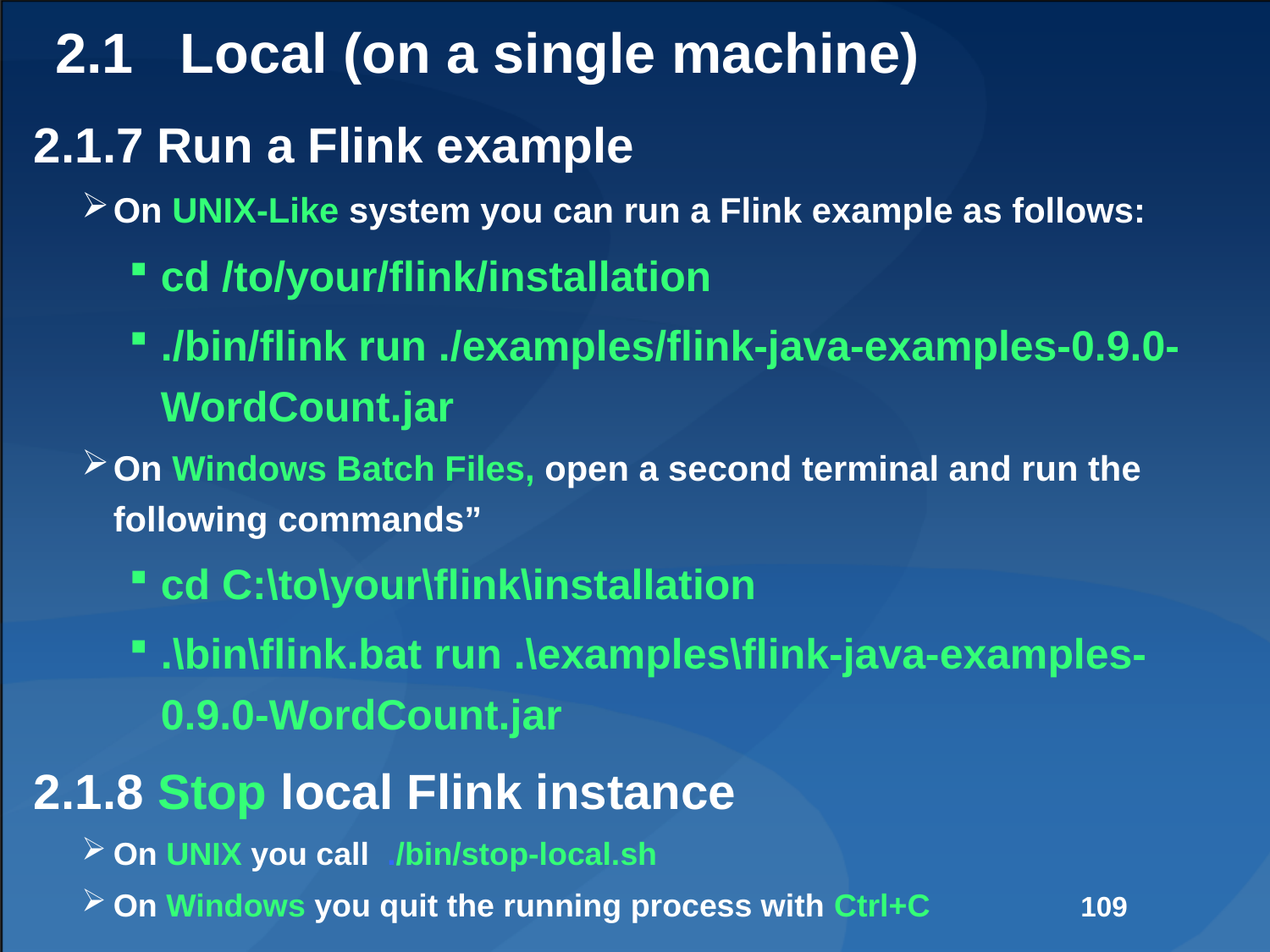

# 2.1   Local (on a single machine)
2.1.7 Run a Flink example
On UNIX-Like system you can run a Flink example as follows:
cd /to/your/flink/installation
./bin/flink run ./examples/flink-java-examples-0.9.0-WordCount.jar
On Windows Batch Files, open a second terminal and run the following commands”
cd C:\to\your\flink\installation
.\bin\flink.bat run .\examples\flink-java-examples-0.9.0-WordCount.jar
2.1.8 Stop local Flink instance
On UNIX you call  ./bin/stop-local.sh
On Windows you quit the running process with Ctrl+C
109